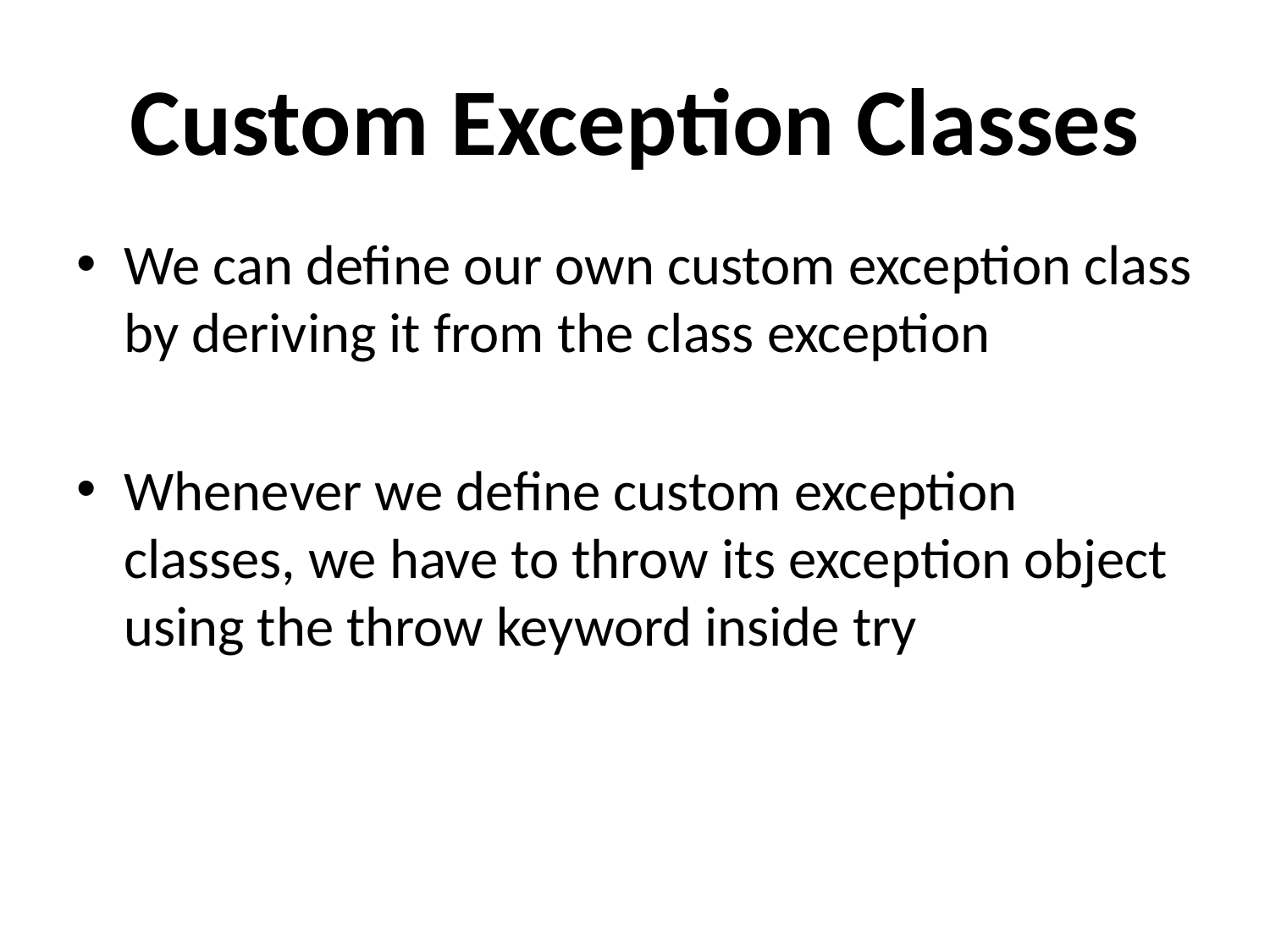

# Custom Exception Classes
We can define our own custom exception class by deriving it from the class exception

Whenever we define custom exception classes, we have to throw its exception object using the throw keyword inside try